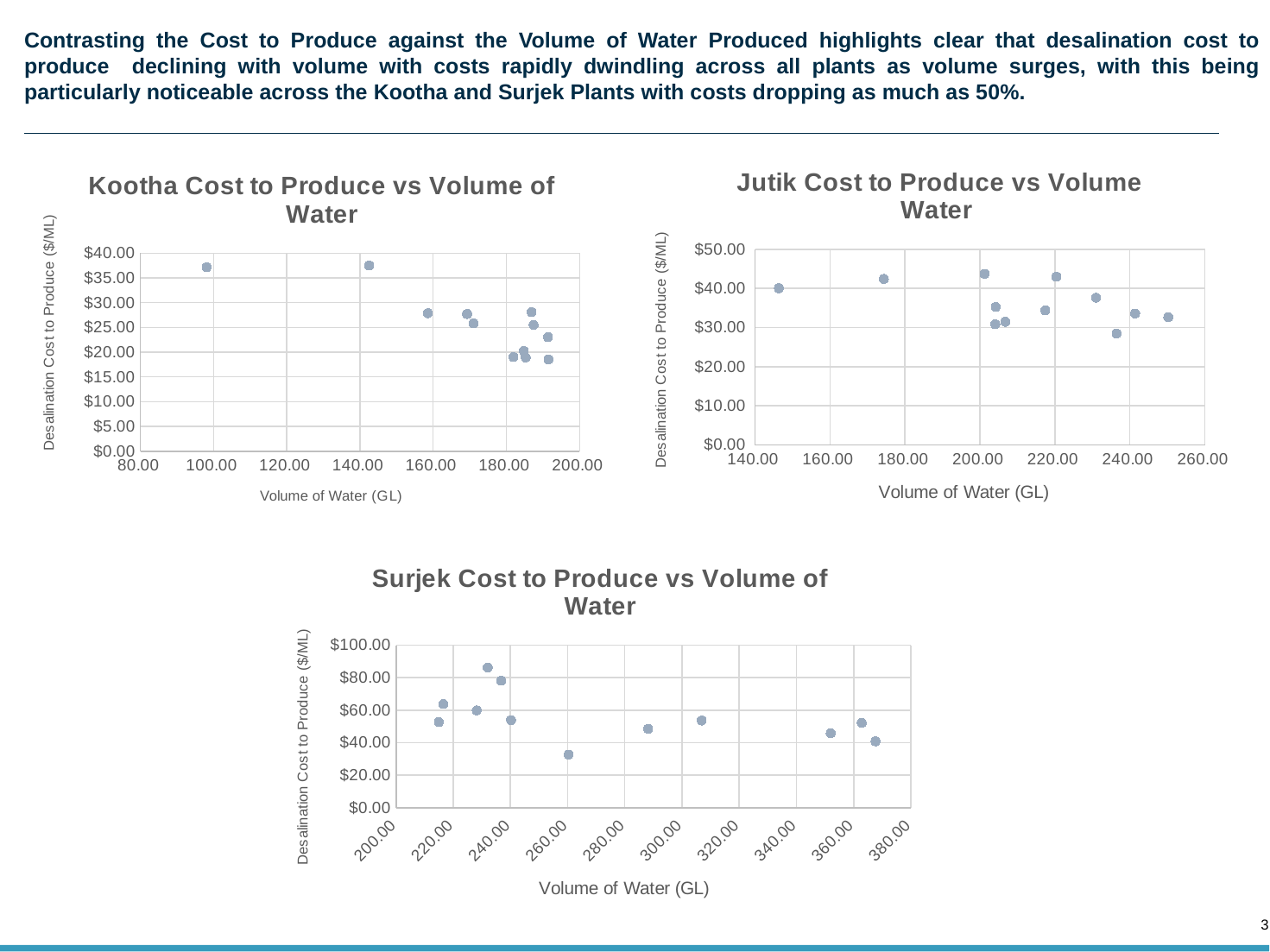

# Contrasting the Cost to Produce against the Volume of Water Produced highlights clear that desalination cost to produce  declining with volume with costs rapidly dwindling across all plants as volume surges, with this being particularly noticeable across the Kootha and Surjek Plants with costs dropping as much as 50%.

### Chart: Jutik Cost to Produce vs Volume Water

| Category |  |
|---|---|

### Chart: Kootha Cost to Produce vs Volume of Water

| Category |  |
|---|---|

### Chart: Surjek Cost to Produce vs Volume of Water

| Category |  |
|---|---|